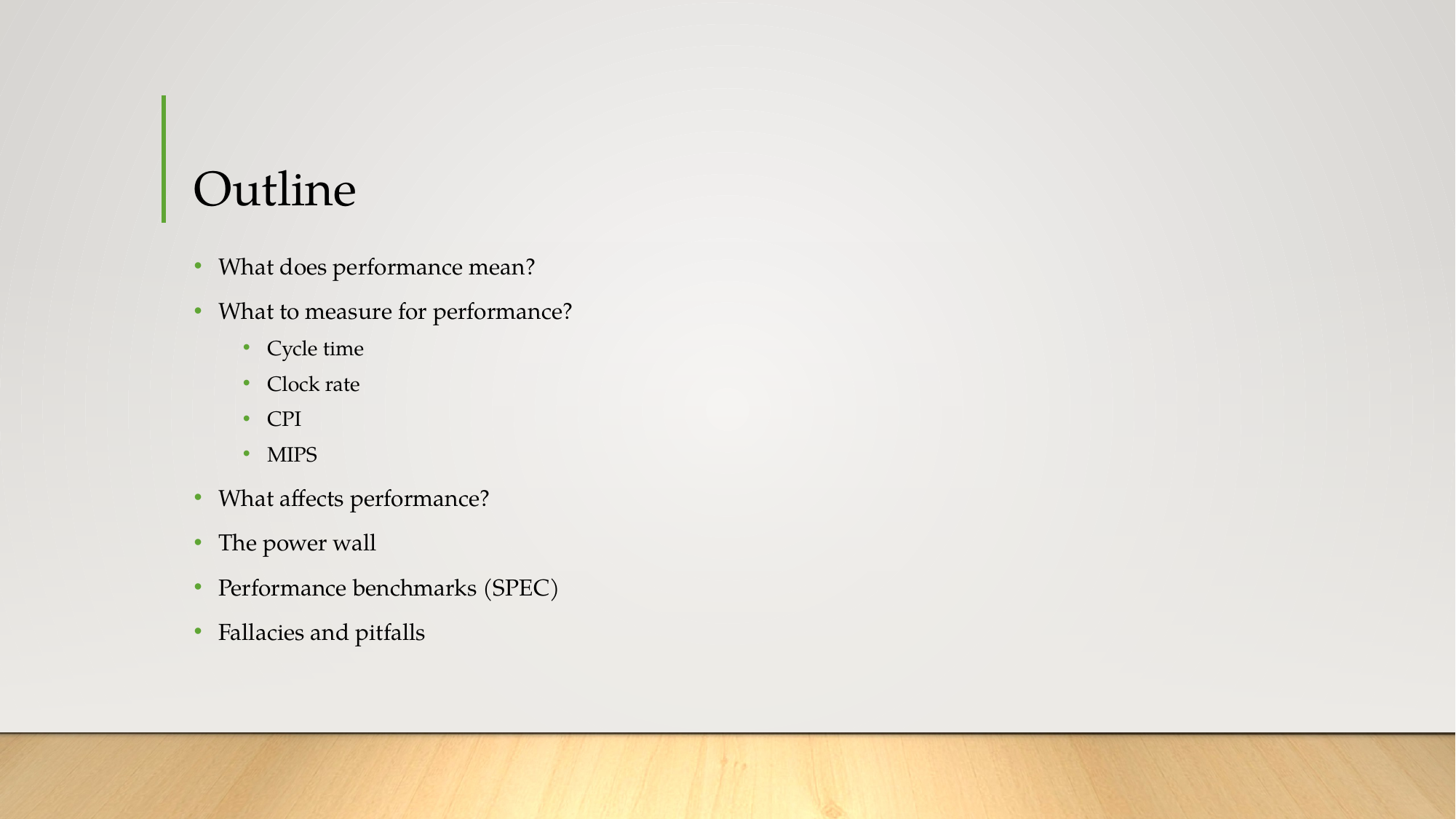

# Outline
What does performance mean?
What to measure for performance?
Cycle time
Clock rate
CPI
MIPS
What affects performance?
The power wall
Performance benchmarks (SPEC)
Fallacies and pitfalls